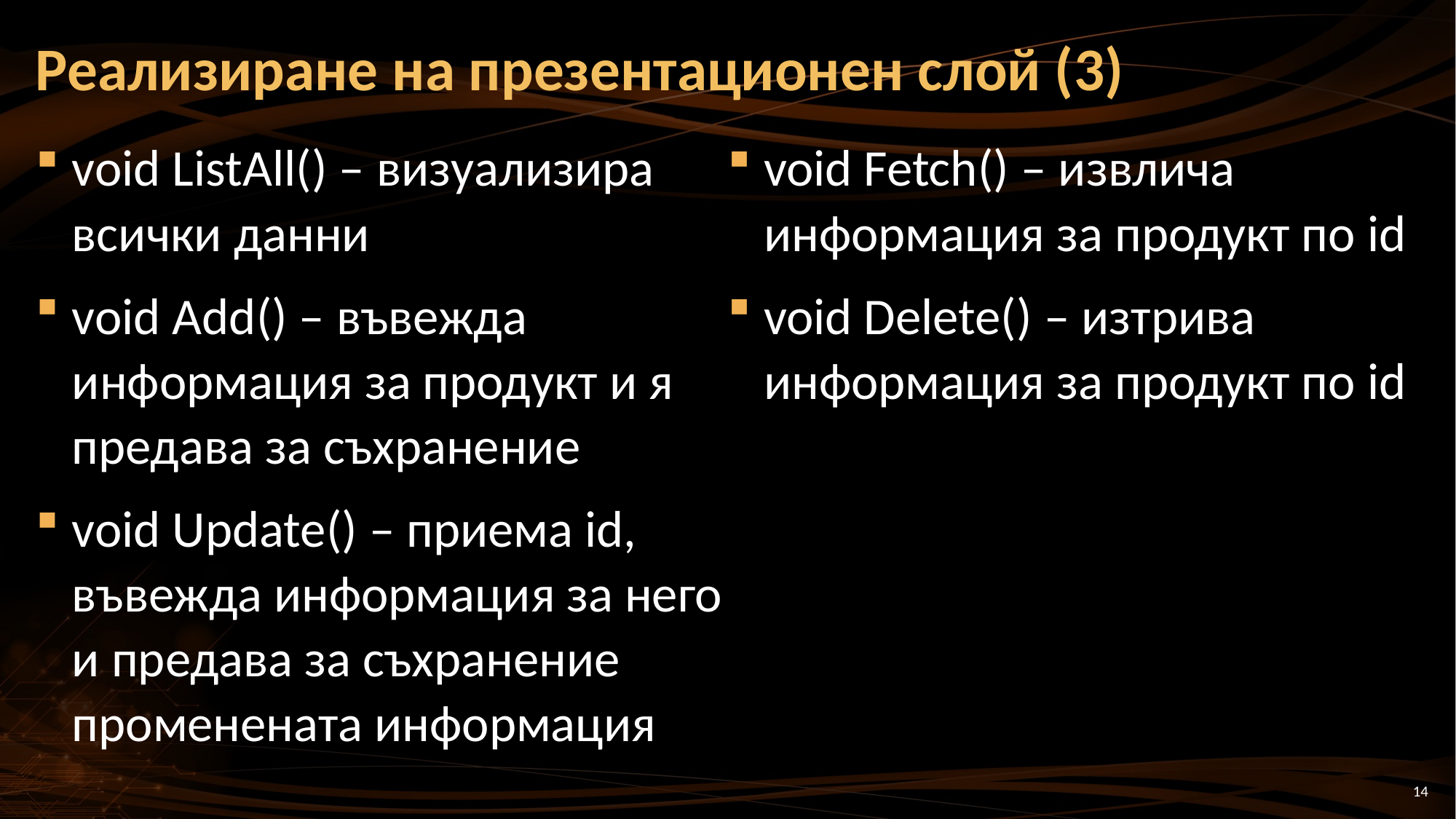

# Реализиране на презентационен слой (3)
void ListAll() – визуализира всички данни
void Add() – въвежда информация за продукт и я предава за съхранение
void Update() – приема id, въвежда информация за него и предава за съхранение променената информация
void Fetch() – извлича информация за продукт по id
void Delete() – изтрива информация за продукт по id
14